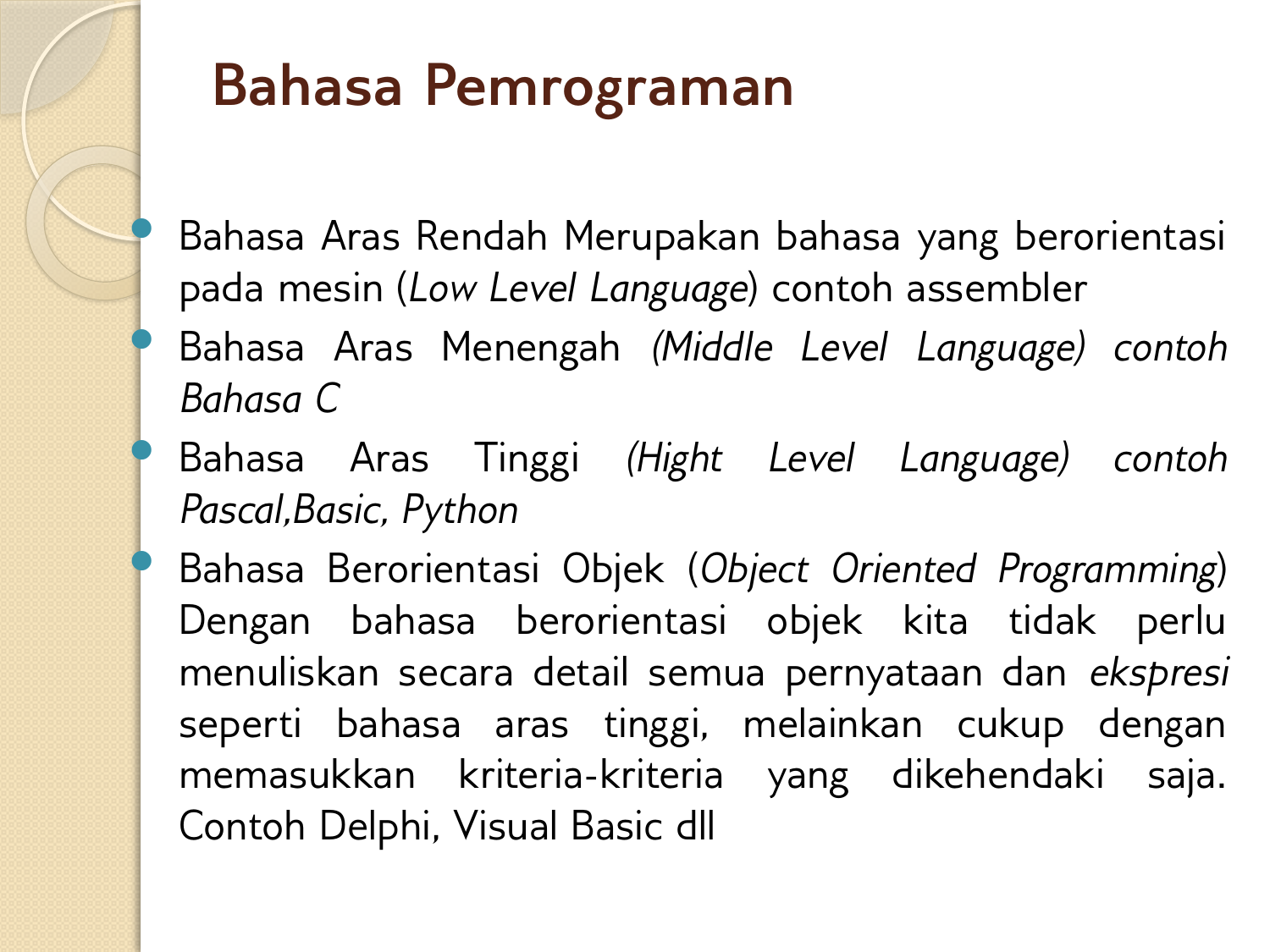

# Bahasa Pemrograman
Bahasa Aras Rendah Merupakan bahasa yang berorientasi pada mesin (Low Level Language) contoh assembler
Bahasa Aras Menengah (Middle Level Language) contoh Bahasa C
Bahasa Aras Tinggi (Hight Level Language) contoh Pascal,Basic, Python
Bahasa Berorientasi Objek (Object Oriented Programming) Dengan bahasa berorientasi objek kita tidak perlu menuliskan secara detail semua pernyataan dan ekspresi seperti bahasa aras tinggi, melainkan cukup dengan memasukkan kriteria-kriteria yang dikehendaki saja. Contoh Delphi, Visual Basic dll